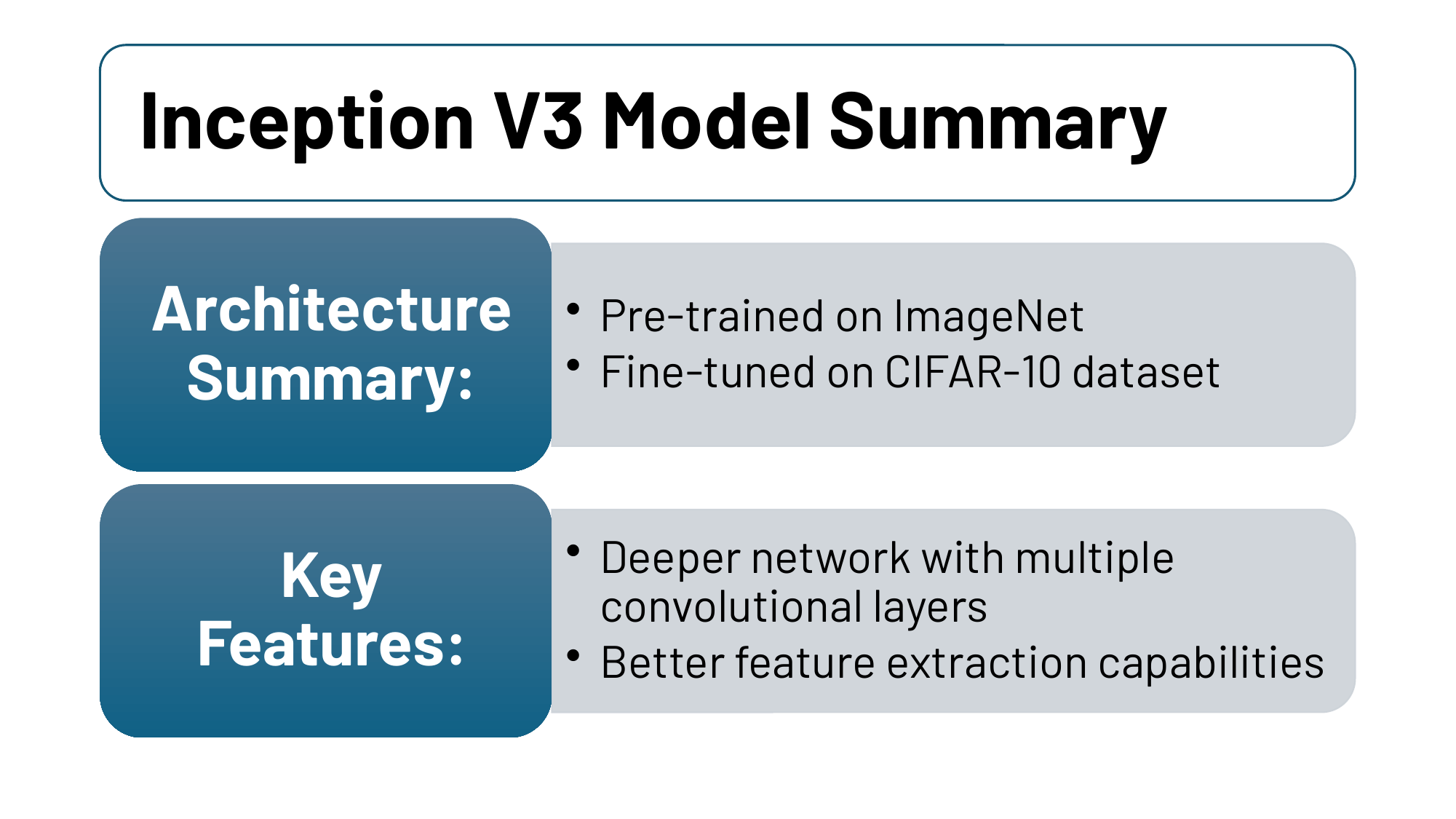

Inception V3 Model Summary
Pre-trained on ImageNet
Fine-tuned on CIFAR-10 dataset
Architecture Summary:
Deeper network with multiple convolutional layers
Better feature extraction capabilities
Key Features: